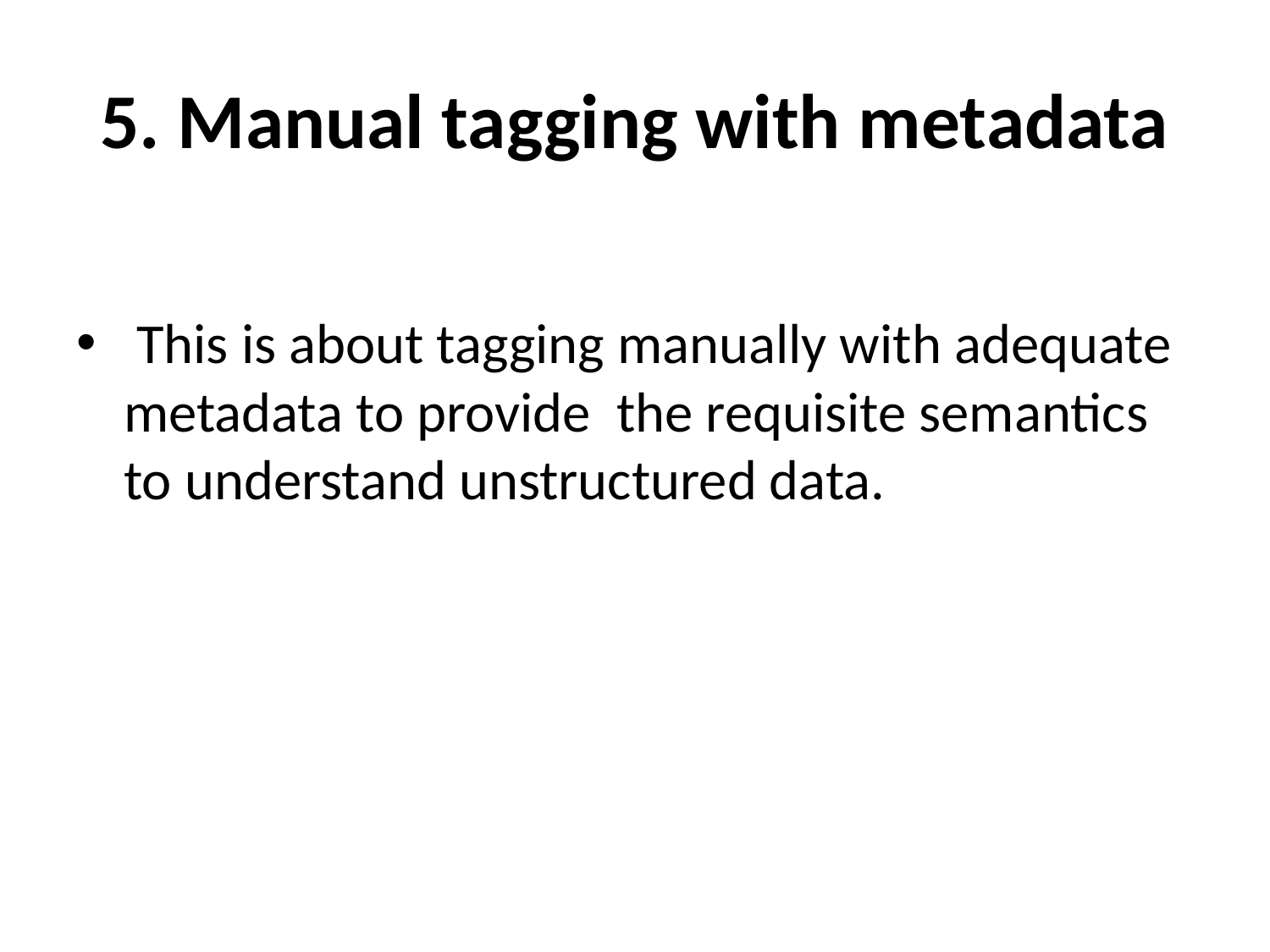

# 5. Manual tagging with metadata

 This is about tagging manually with adequate metadata to provide  the requisite semantics to understand unstructured data.